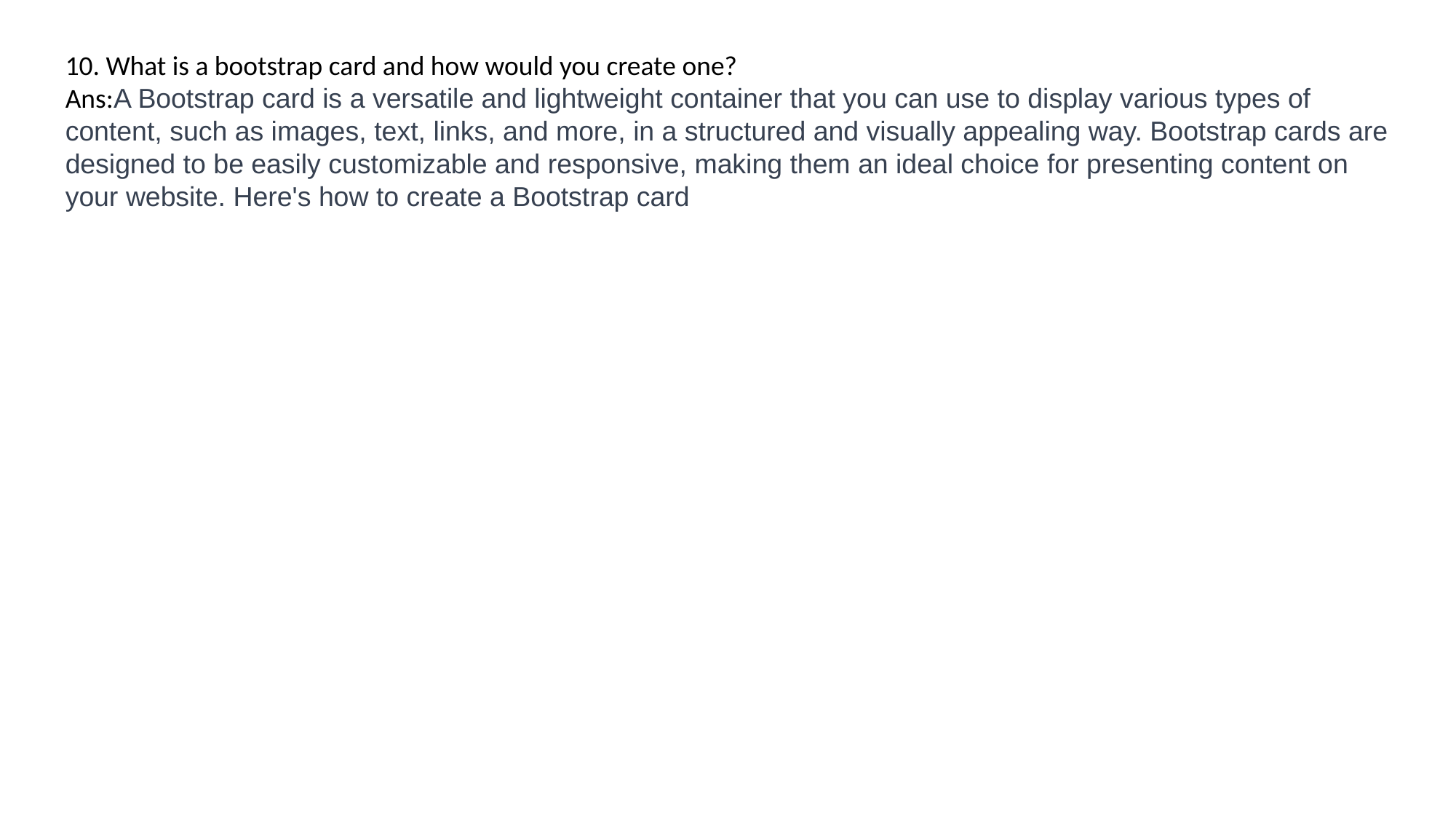

10. What is a bootstrap card and how would you create one?
Ans:A Bootstrap card is a versatile and lightweight container that you can use to display various types of content, such as images, text, links, and more, in a structured and visually appealing way. Bootstrap cards are designed to be easily customizable and responsive, making them an ideal choice for presenting content on your website. Here's how to create a Bootstrap card